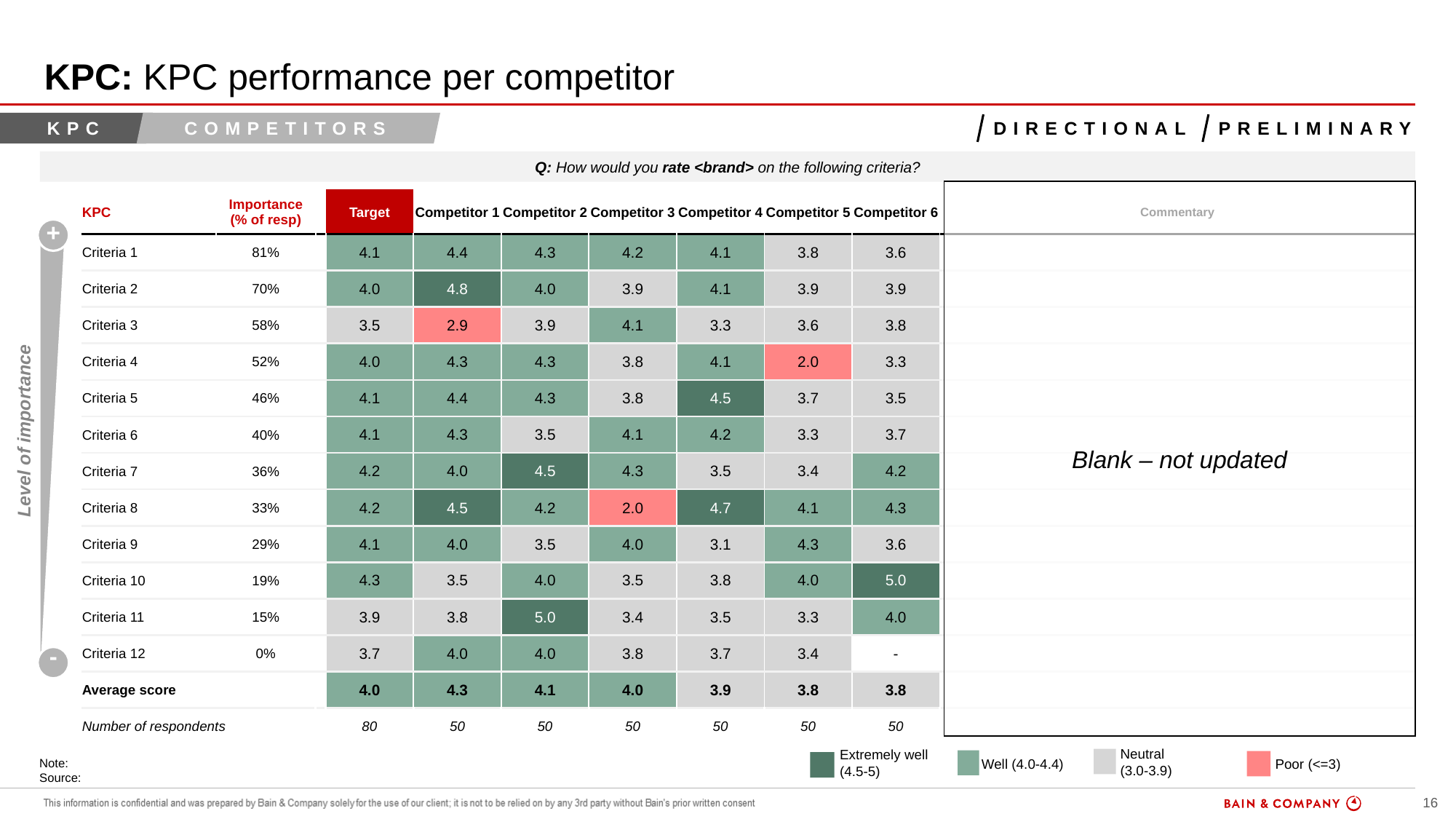

# KPC: KPC performance per competitor
overall_0_131935319208700938 columns_2_131938737935157758 6_1_131934894031714628 7_1_131934894032868146 8_0_131935319189993999
KPC

Competitors

Directional
preliminary
Q: How would you rate <brand> on the following criteria?
Blank – not updated
| KPC | Importance (% of resp) |  | Target | Competitor 1 | Competitor 2 | Competitor 3 | Competitor 4 | Competitor 5 | Competitor 6 | Commentary |
| --- | --- | --- | --- | --- | --- | --- | --- | --- | --- | --- |
| Criteria 1 | 81% |  | 4.1 | 4.4 | 4.3 | 4.2 | 4.1 | 3.8 | 3.6 |  |
| Criteria 2 | 70% |  | 4.0 | 4.8 | 4.0 | 3.9 | 4.1 | 3.9 | 3.9 |  |
| Criteria 3 | 58% |  | 3.5 | 2.9 | 3.9 | 4.1 | 3.3 | 3.6 | 3.8 |  |
| Criteria 4 | 52% |  | 4.0 | 4.3 | 4.3 | 3.8 | 4.1 | 2.0 | 3.3 |  |
| Criteria 5 | 46% |  | 4.1 | 4.4 | 4.3 | 3.8 | 4.5 | 3.7 | 3.5 |  |
| Criteria 6 | 40% |  | 4.1 | 4.3 | 3.5 | 4.1 | 4.2 | 3.3 | 3.7 |  |
| Criteria 7 | 36% |  | 4.2 | 4.0 | 4.5 | 4.3 | 3.5 | 3.4 | 4.2 |  |
| Criteria 8 | 33% |  | 4.2 | 4.5 | 4.2 | 2.0 | 4.7 | 4.1 | 4.3 |  |
| Criteria 9 | 29% |  | 4.1 | 4.0 | 3.5 | 4.0 | 3.1 | 4.3 | 3.6 |  |
| Criteria 10 | 19% |  | 4.3 | 3.5 | 4.0 | 3.5 | 3.8 | 4.0 | 5.0 |  |
| Criteria 11 | 15% |  | 3.9 | 3.8 | 5.0 | 3.4 | 3.5 | 3.3 | 4.0 |  |
| Criteria 12 | 0% |  | 3.7 | 4.0 | 4.0 | 3.8 | 3.7 | 3.4 | - |  |
| Average score |  |  | 4.0 | 4.3 | 4.1 | 4.0 | 3.9 | 3.8 | 3.8 |  |
| Number of respondents |  |  | 80 | 50 | 50 | 50 | 50 | 50 | 50 |  |
+
Level of importance

-

Note:
Source:
Neutral
(3.0-3.9)

Extremely well (4.5-5)

Well (4.0-4.4)

Poor (<=3)